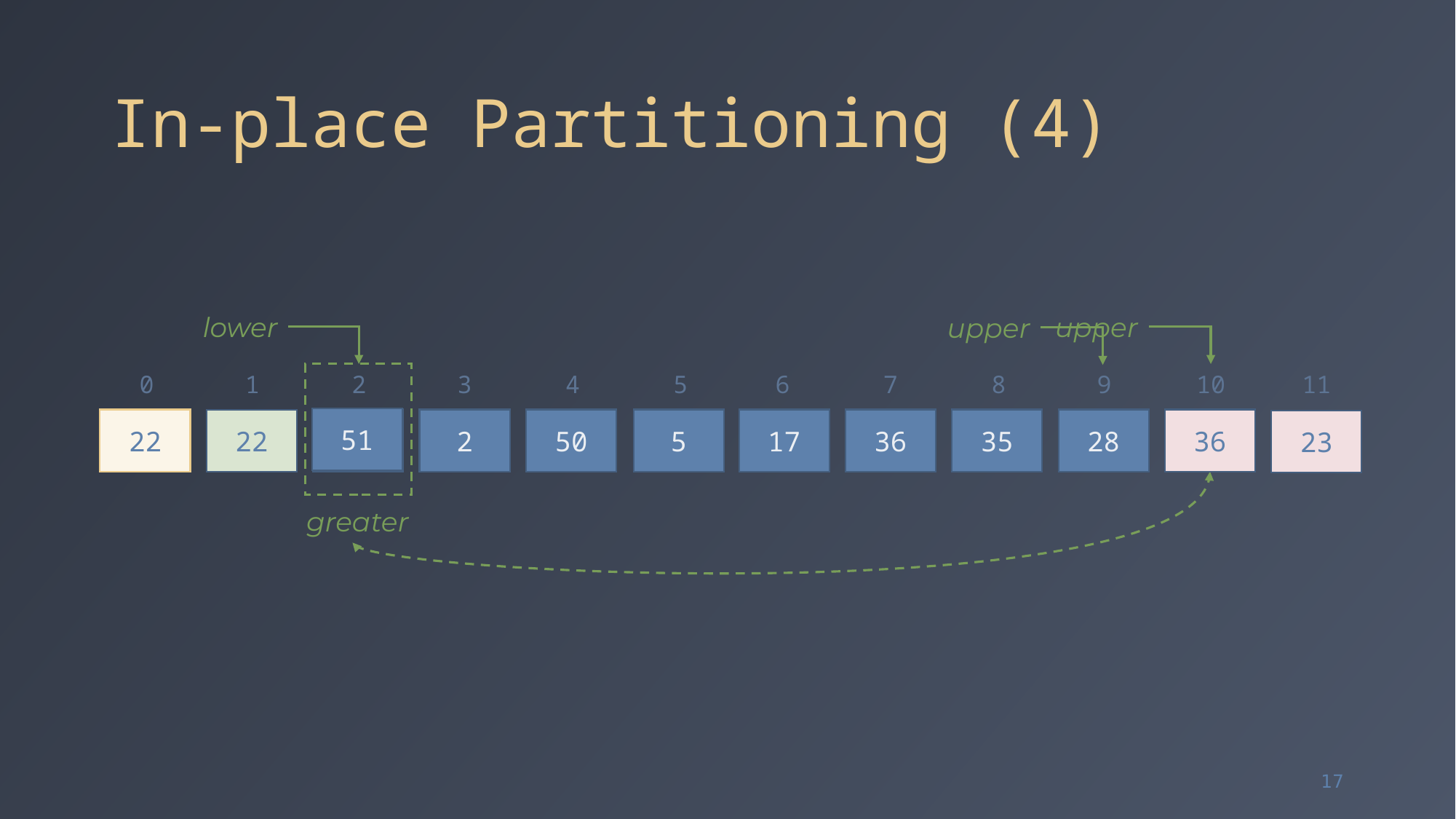

# In-place Partitioning (4)
lower
upper
upper
0
1

2
3
4
5
6
7
8
9
10
11
51
22
36
2
50
5
17
36
35
28
36
51
22
23
greater
17